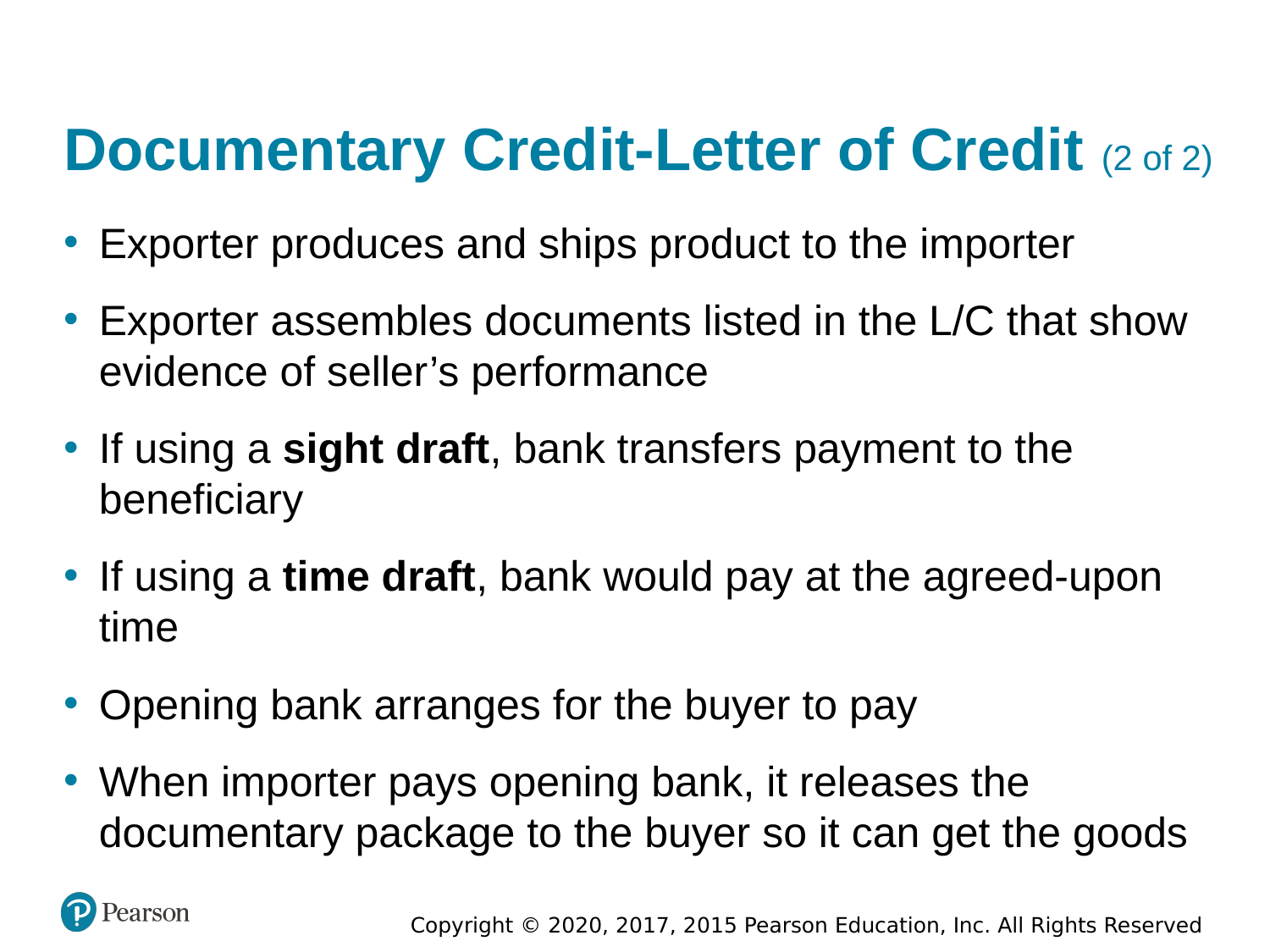

# Documentary Credit-Letter of Credit (2 of 2)
Exporter produces and ships product to the importer
Exporter assembles documents listed in the L/C that show evidence of seller’s performance
If using a sight draft, bank transfers payment to the beneficiary
If using a time draft, bank would pay at the agreed-upon time
Opening bank arranges for the buyer to pay
When importer pays opening bank, it releases the documentary package to the buyer so it can get the goods